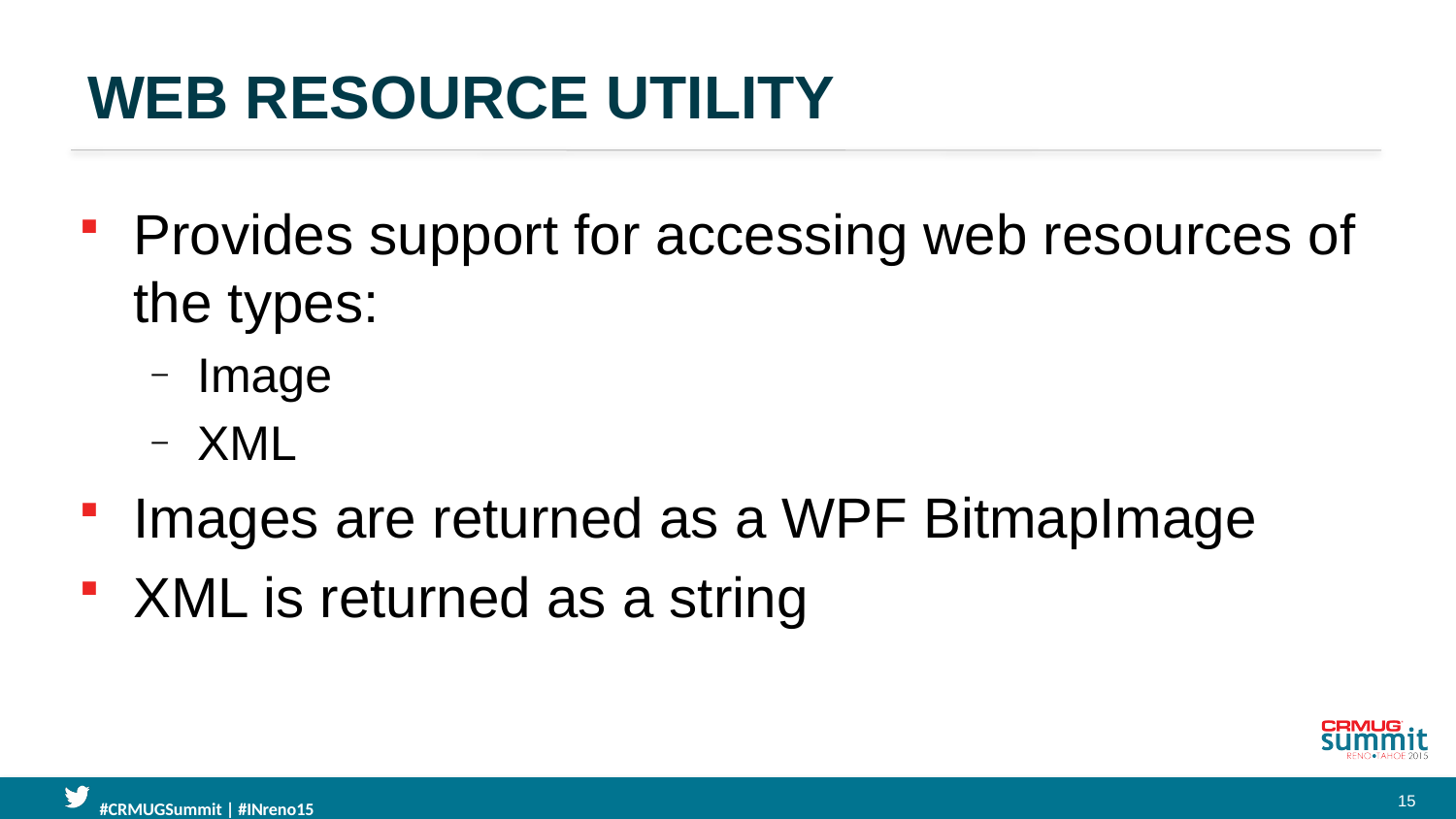

# Web resource utility
Provides support for accessing web resources of the types:
Image
XML
Images are returned as a WPF BitmapImage
XML is returned as a string
15